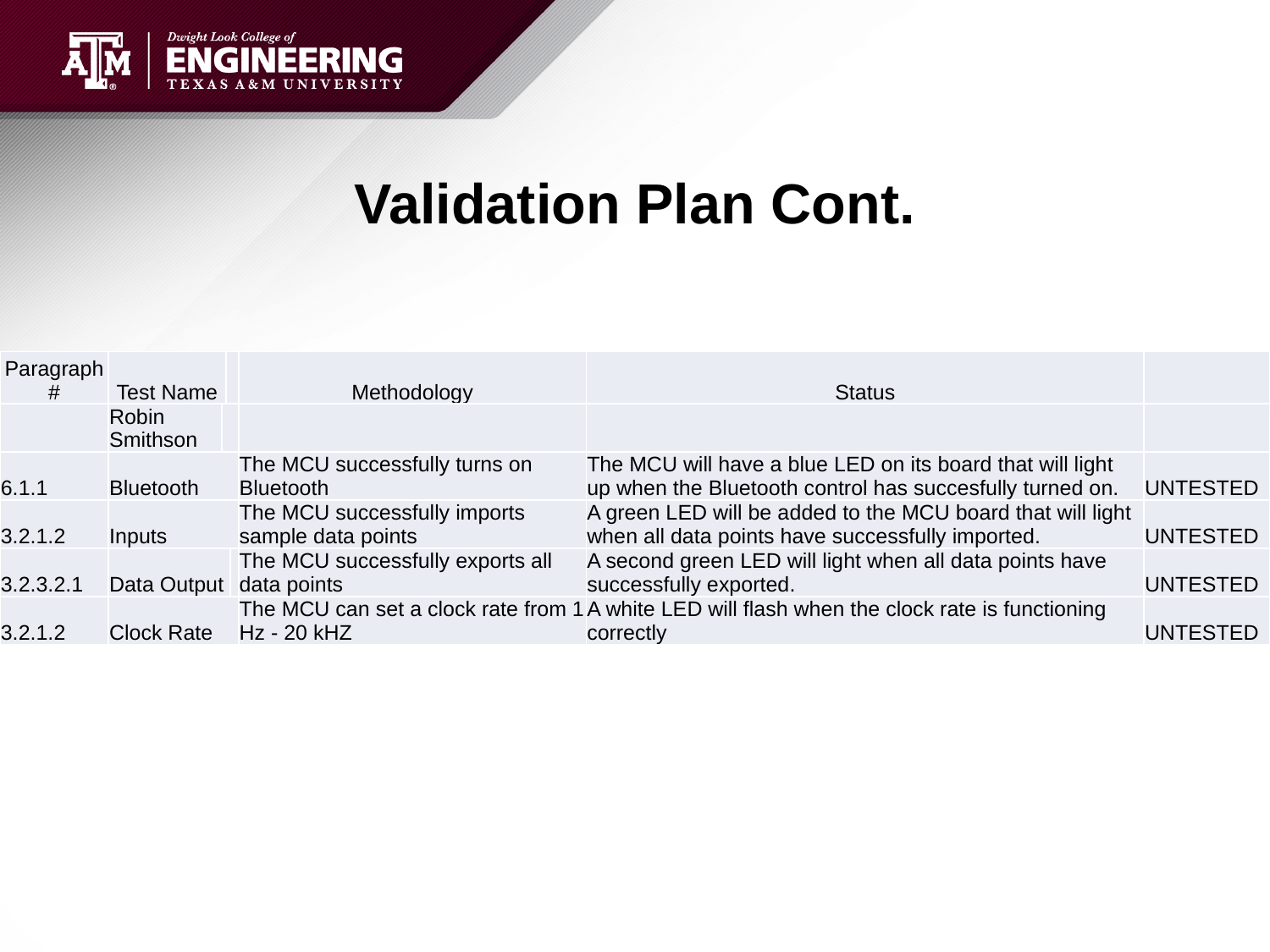

# Validation Plan Cont.
| Paragraph # | Test Name |  |  |  | Methodology | Status |  |
| --- | --- | --- | --- | --- | --- | --- | --- |
|  | Robin Smithson |  |  |  |  |  |  |
| 6.1.1 | Bluetooth |  |  |  | The MCU successfully turns on Bluetooth | The MCU will have a blue LED on its board that will light up when the Bluetooth control has succesfully turned on. | UNTESTED |
| 3.2.1.2 | Inputs |  |  |  | The MCU successfully imports sample data points | A green LED will be added to the MCU board that will light when all data points have successfully imported. | UNTESTED |
| 3.2.3.2.1 | Data Output |  |  |  | The MCU successfully exports all data points | A second green LED will light when all data points have successfully exported. | UNTESTED |
| 3.2.1.2 | Clock Rate |  |  |  | The MCU can set a clock rate from 1 Hz - 20 kHZ | A white LED will flash when the clock rate is functioning correctly | UNTESTED |